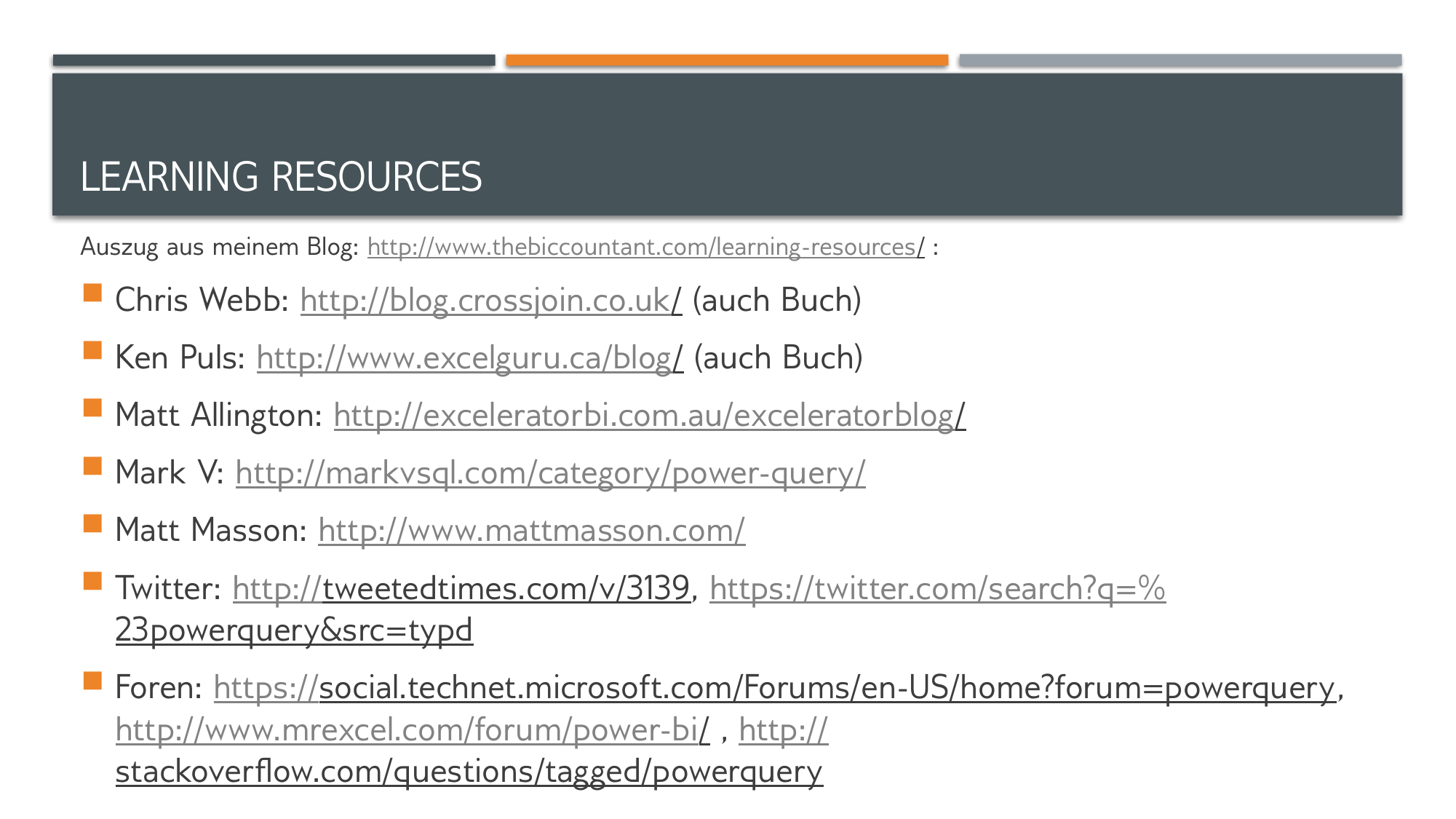

# Learning Resources
Auszug aus meinem Blog: http://www.thebiccountant.com/learning-resources/ :
Chris Webb: http://blog.crossjoin.co.uk/ (auch Buch)
Ken Puls: http://www.excelguru.ca/blog/ (auch Buch)
Matt Allington: http://exceleratorbi.com.au/exceleratorblog/
Mark V: http://markvsql.com/category/power-query/
Matt Masson: http://www.mattmasson.com/
Twitter: http://tweetedtimes.com/v/3139, https://twitter.com/search?q=%23powerquery&src=typd
Foren: https://social.technet.microsoft.com/Forums/en-US/home?forum=powerquery, http://www.mrexcel.com/forum/power-bi/ , http://stackoverflow.com/questions/tagged/powerquery